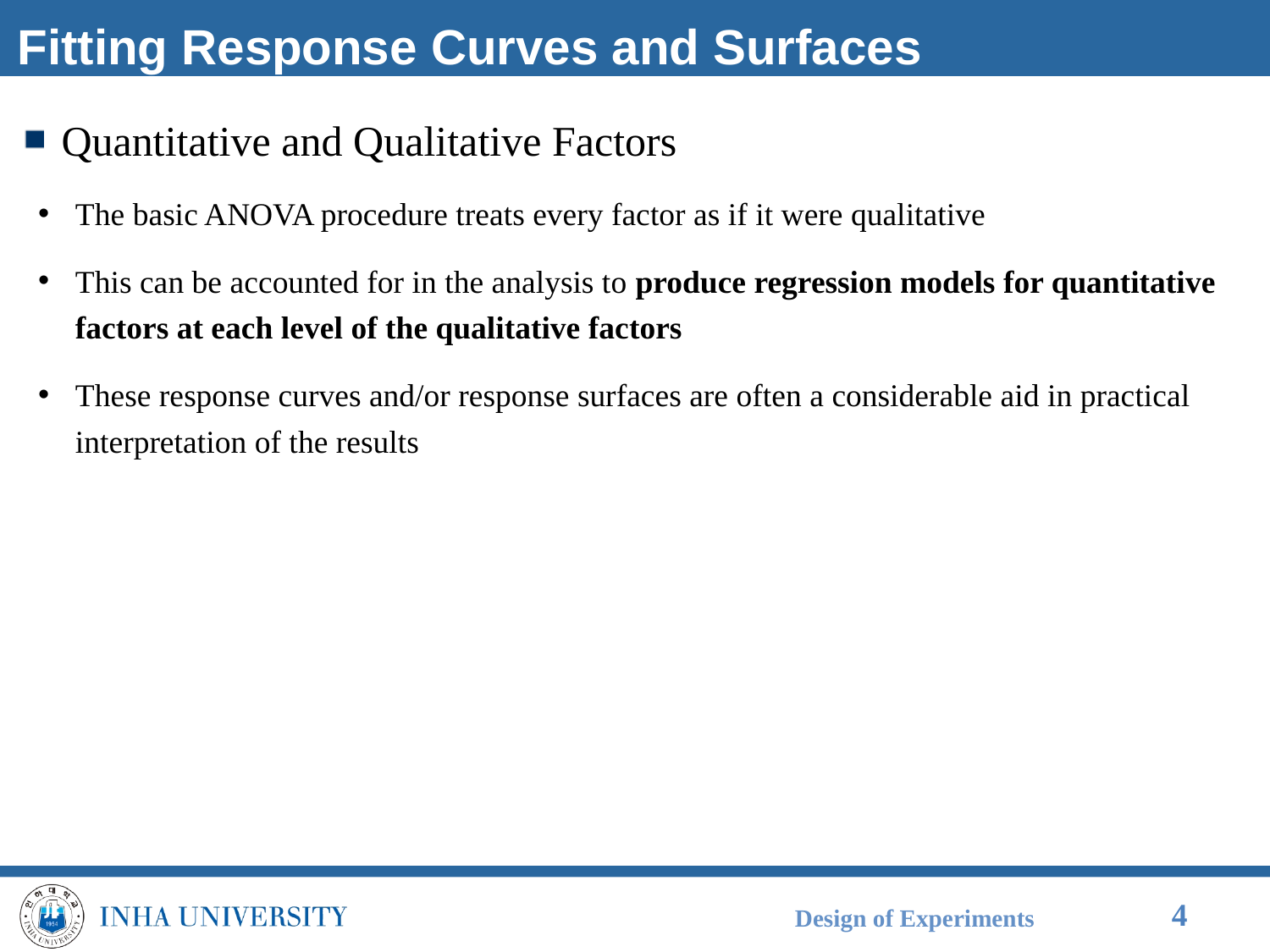

# Fitting Response Curves and Surfaces
Quantitative and Qualitative Factors

The basic ANOVA procedure treats every factor as if it were qualitative

This can be accounted for in the analysis to produce regression models for quantitative factors at each level of the qualitative factors

These response curves and/or response surfaces are often a considerable aid in practical interpretation of the results

Design of Experiments